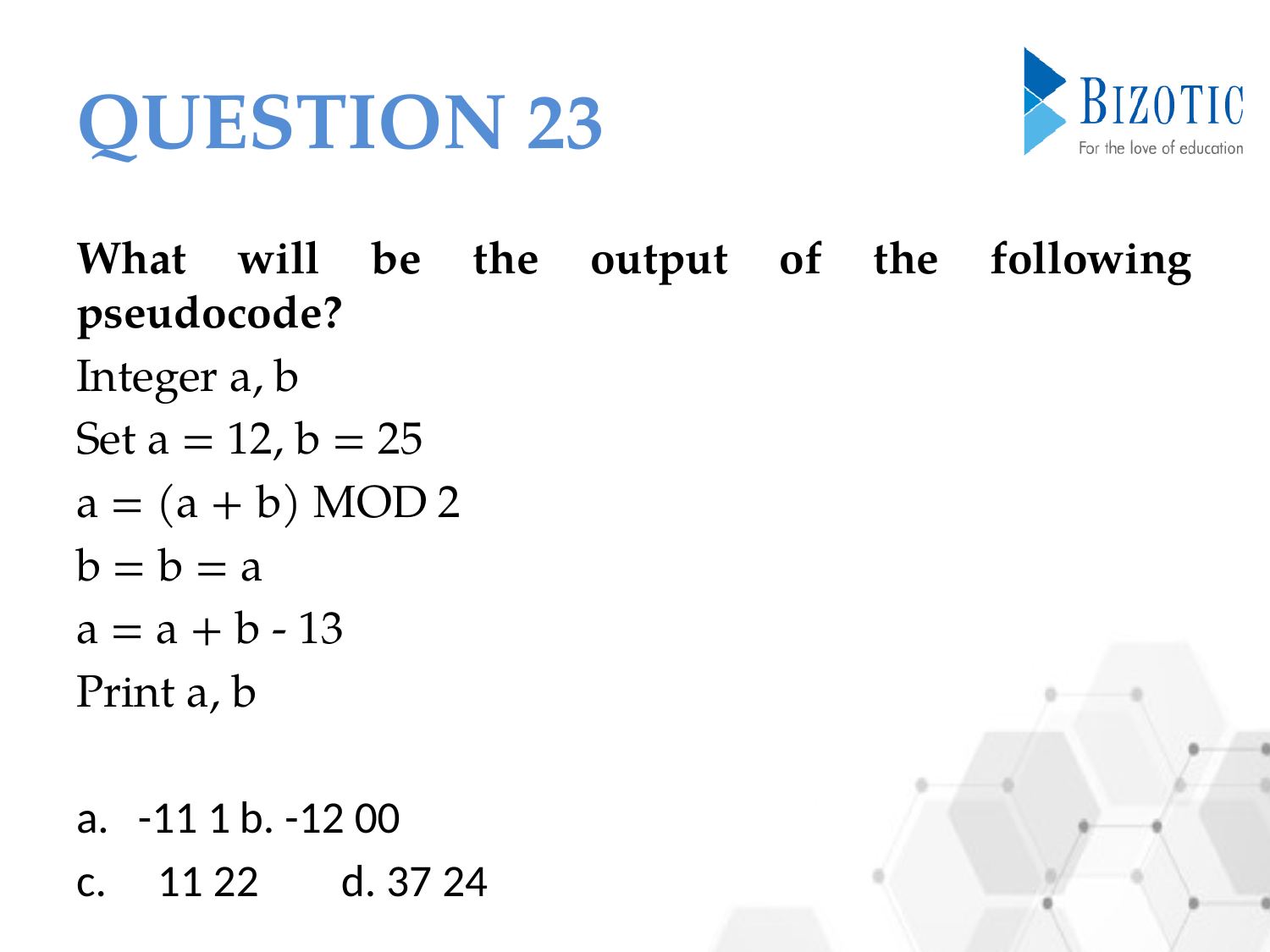

# QUESTION 23
What will be the output of the following pseudocode?
Integer a, b
Set a = 12, b = 25
a = (a + b) MOD 2
b = b = a
a = a + b - 13
Print a, b

-11 1			b. -12 00
c.     11 22			d. 37 24